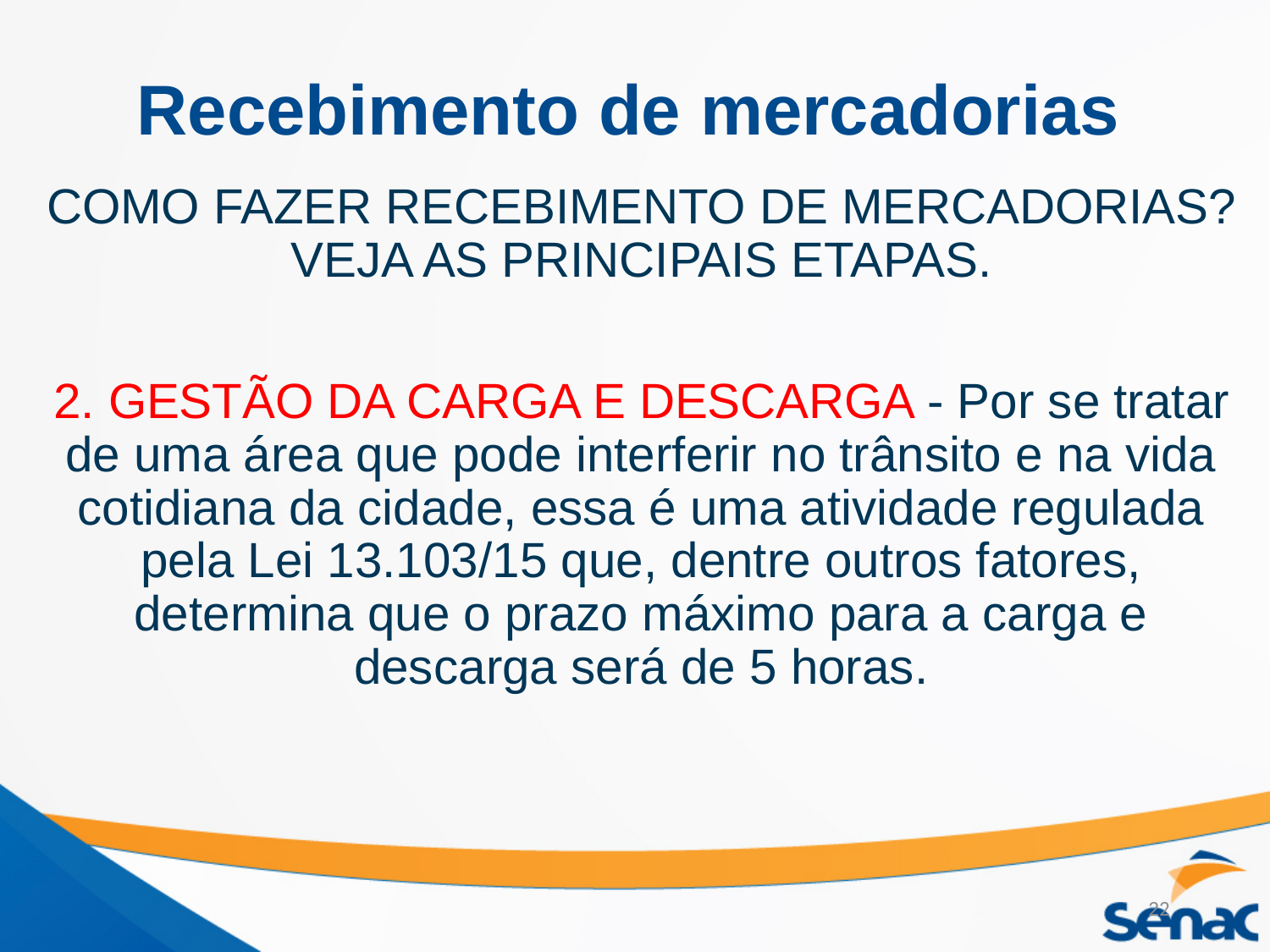

# Recebimento de mercadorias
COMO FAZER RECEBIMENTO DE MERCADORIAS? VEJA AS PRINCIPAIS ETAPAS.

2. GESTÃO DA CARGA E DESCARGA - Por se tratar de uma área que pode interferir no trânsito e na vida cotidiana da cidade, essa é uma atividade regulada pela Lei 13.103/15 que, dentre outros fatores, determina que o prazo máximo para a carga e descarga será de 5 horas.
22